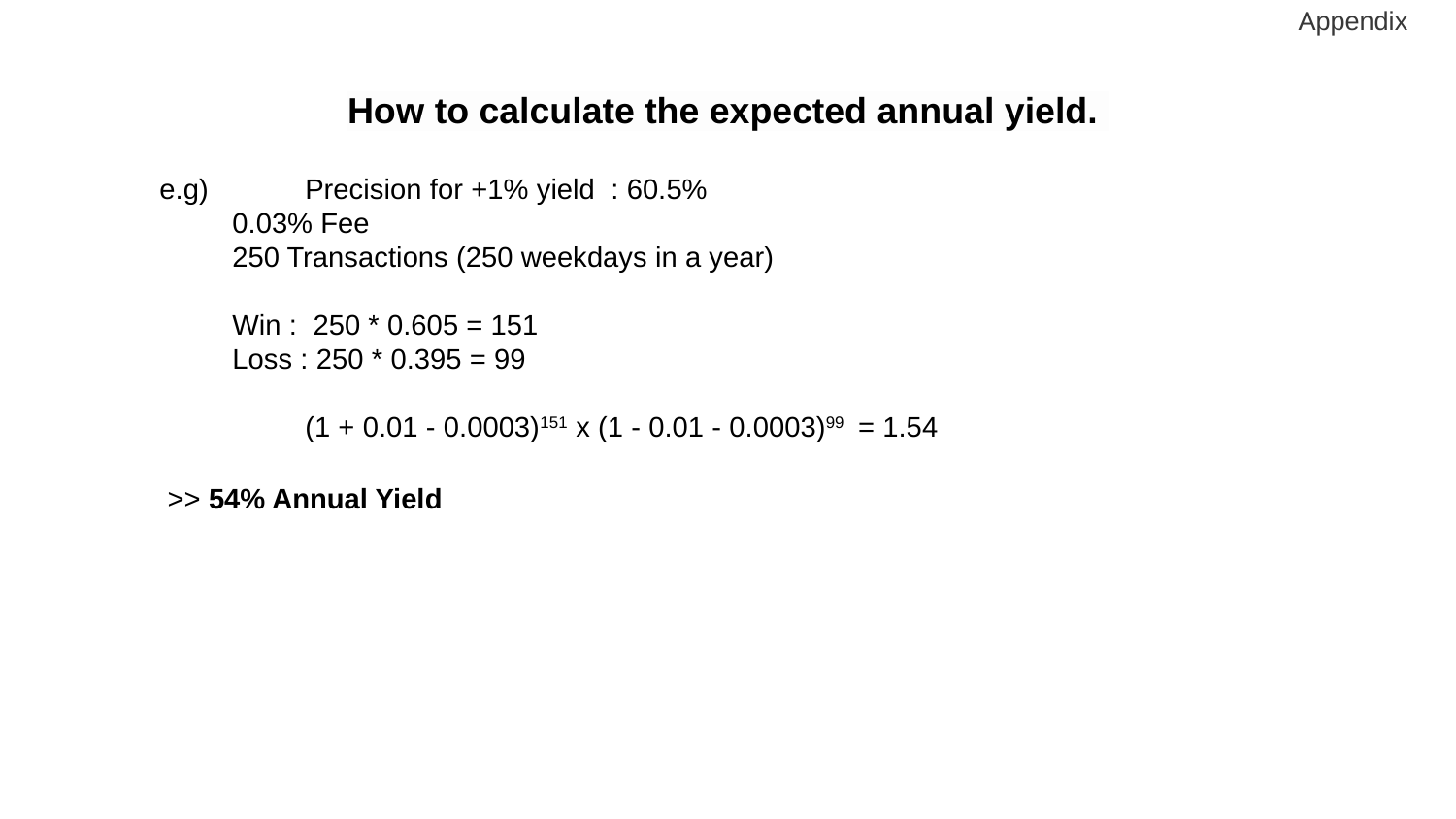

Appendix
How to calculate the expected annual yield.
e.g) 	Precision for +1% yield  : 60.5%
0.03% Fee
250 Transactions (250 weekdays in a year)

Win :  250 * 0.605 = 151
Loss : 250 * 0.395 = 99

	(1 + 0.01 - 0.0003)151 x (1 - 0.01 - 0.0003)99   = 1.54

 >> 54% Annual Yield